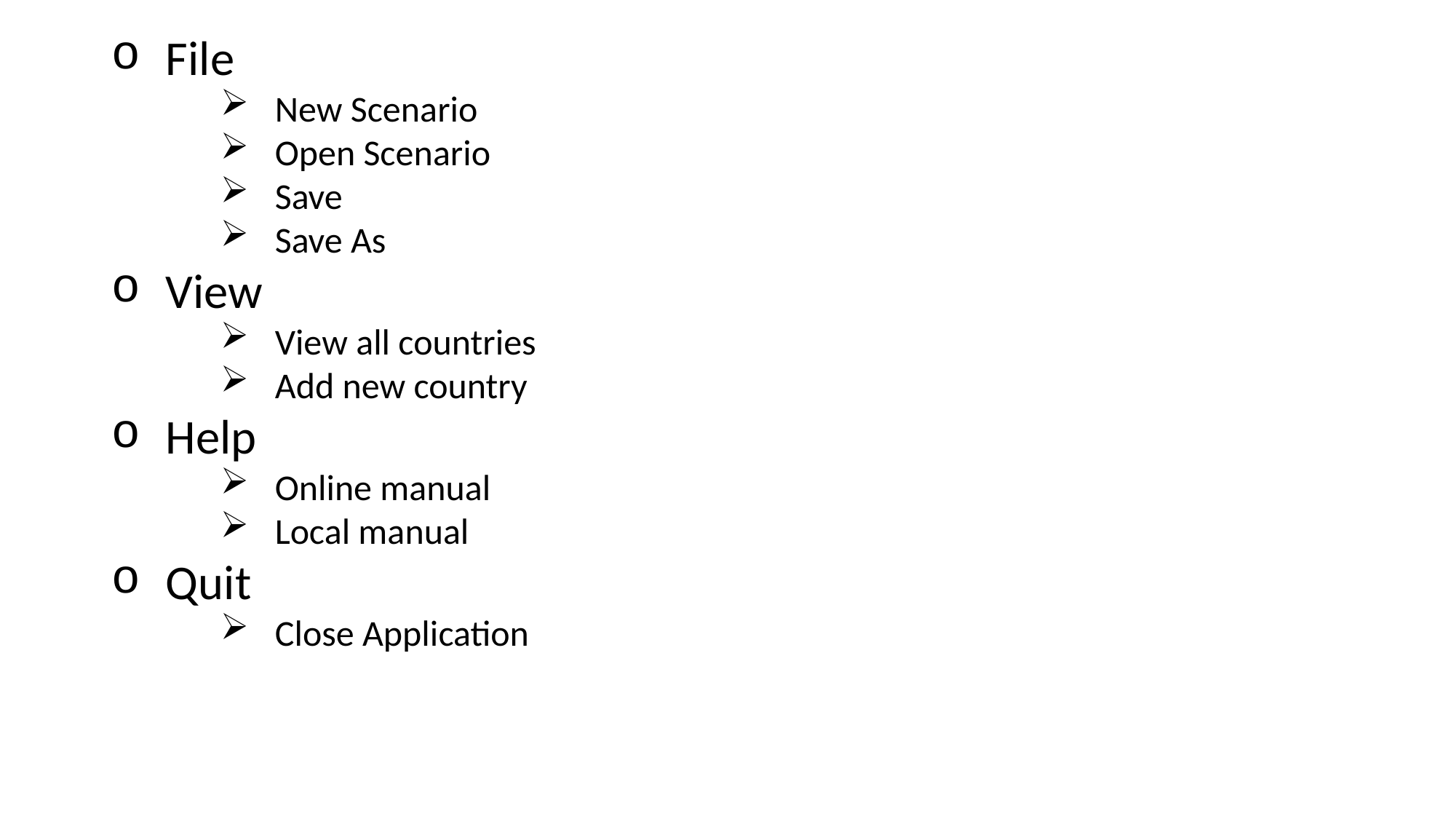

File
New Scenario
Open Scenario
Save
Save As
View
View all countries
Add new country
Help
Online manual
Local manual
Quit
Close Application